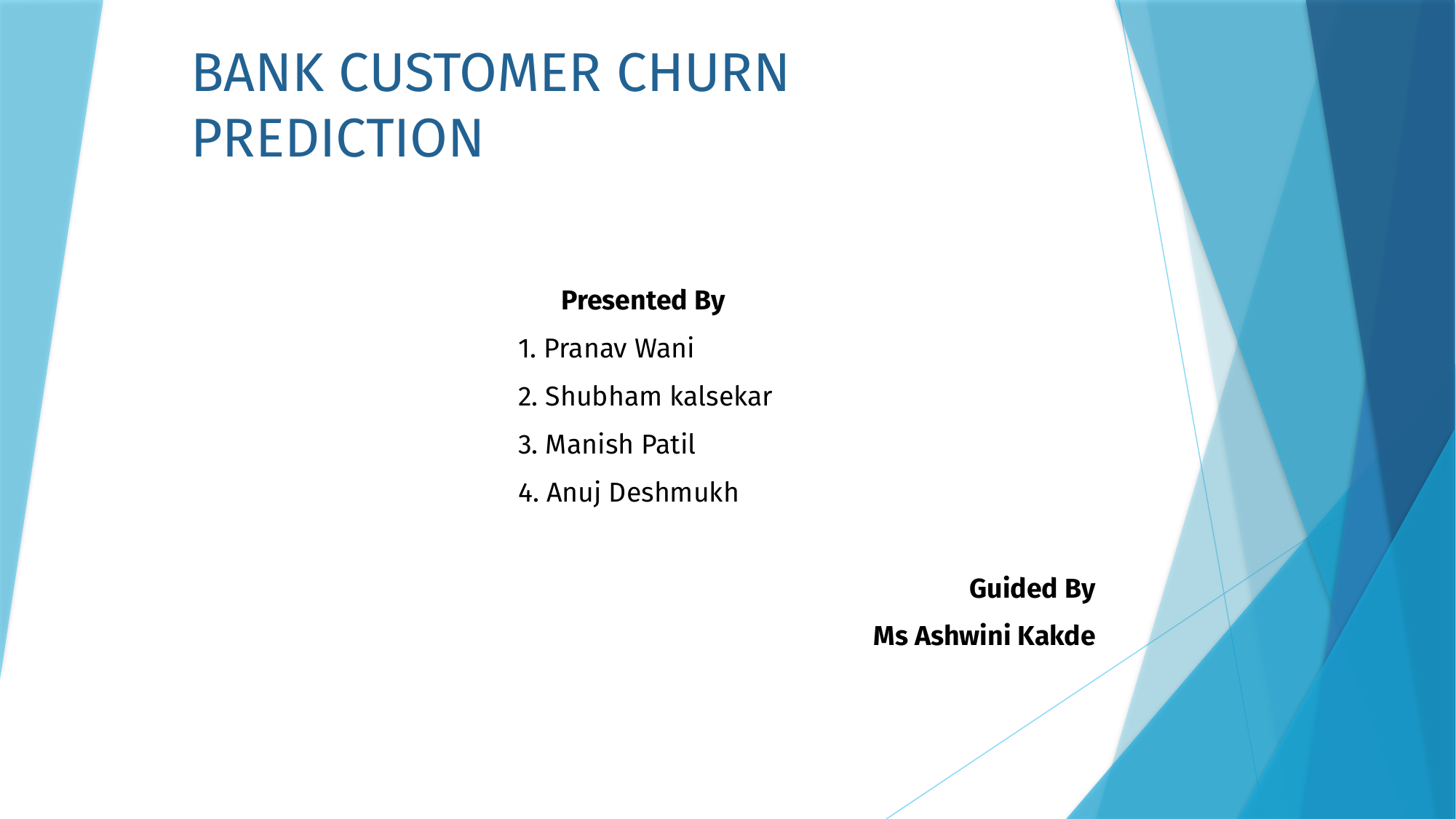

# BANK CUSTOMER CHURN PREDICTION
Presented By
			1. Pranav Wani
			2. Shubham kalsekar
			3. Manish Patil
			4. Anuj Deshmukh

Guided By
Ms Ashwini Kakde